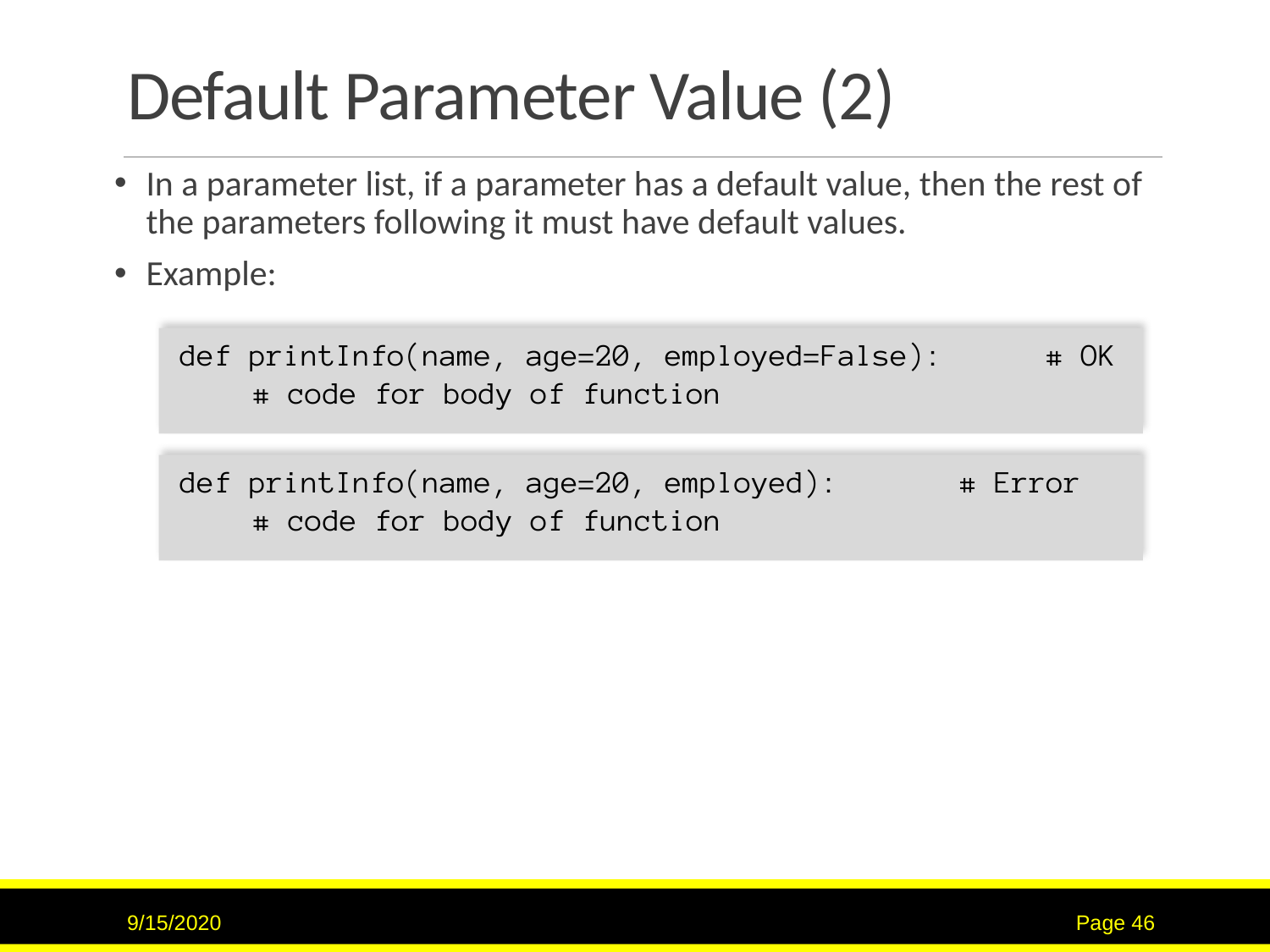

# Default Parameter Value (2)
In a parameter list, if a parameter has a default value, then the rest of the parameters following it must have default values.
Example:

 def printInfo(name, age=20, employed=False):      # OK
	  # code for body of function
 def printInfo(name, age=20, employed):       # Error
	  # code for body of function
9/15/2020
46